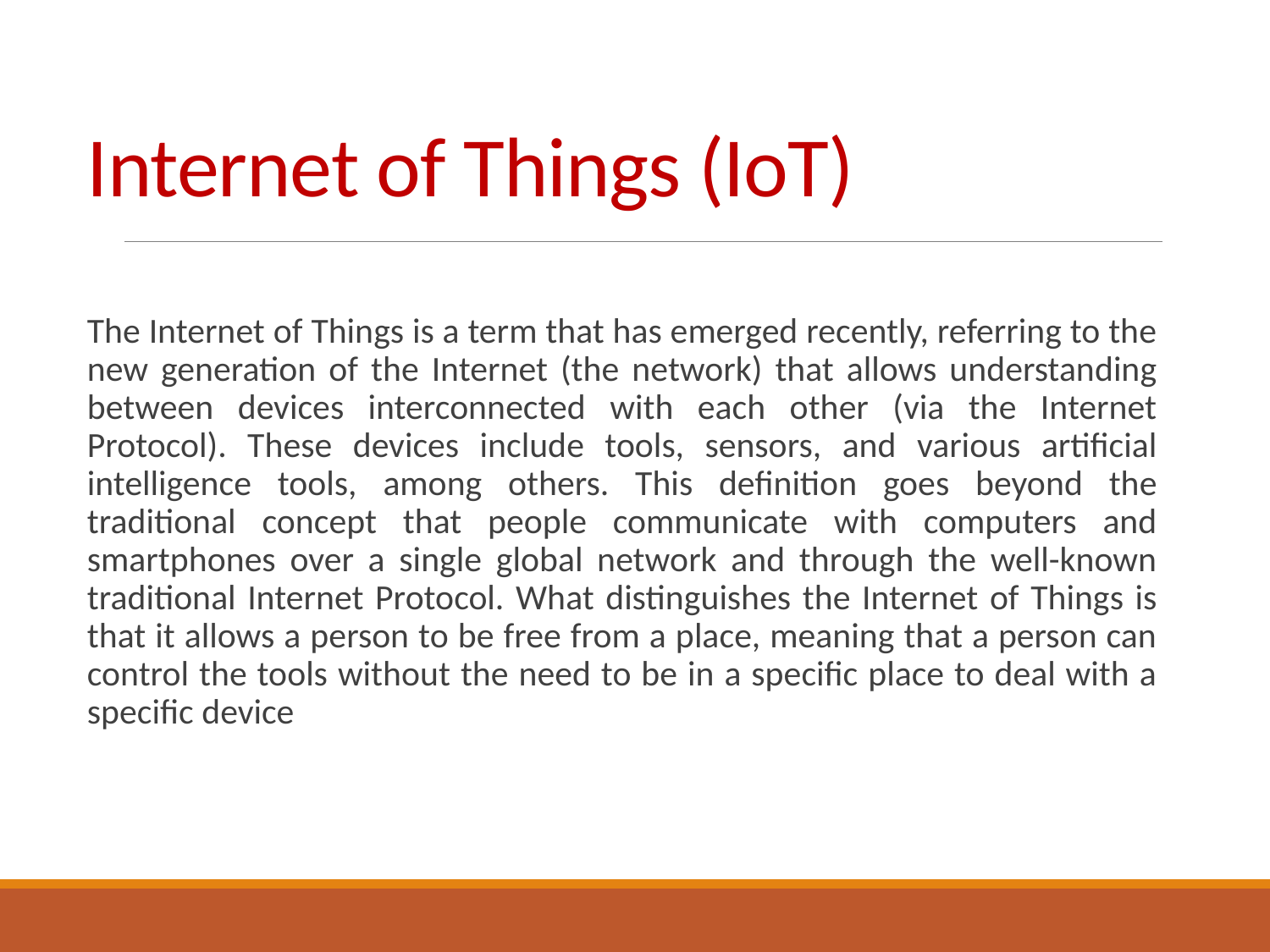

# Internet of Things (IoT)
The Internet of Things is a term that has emerged recently, referring to the new generation of the Internet (the network) that allows understanding between devices interconnected with each other (via the Internet Protocol). These devices include tools, sensors, and various artificial intelligence tools, among others. This definition goes beyond the traditional concept that people communicate with computers and smartphones over a single global network and through the well-known traditional Internet Protocol. What distinguishes the Internet of Things is that it allows a person to be free from a place, meaning that a person can control the tools without the need to be in a specific place to deal with a specific device